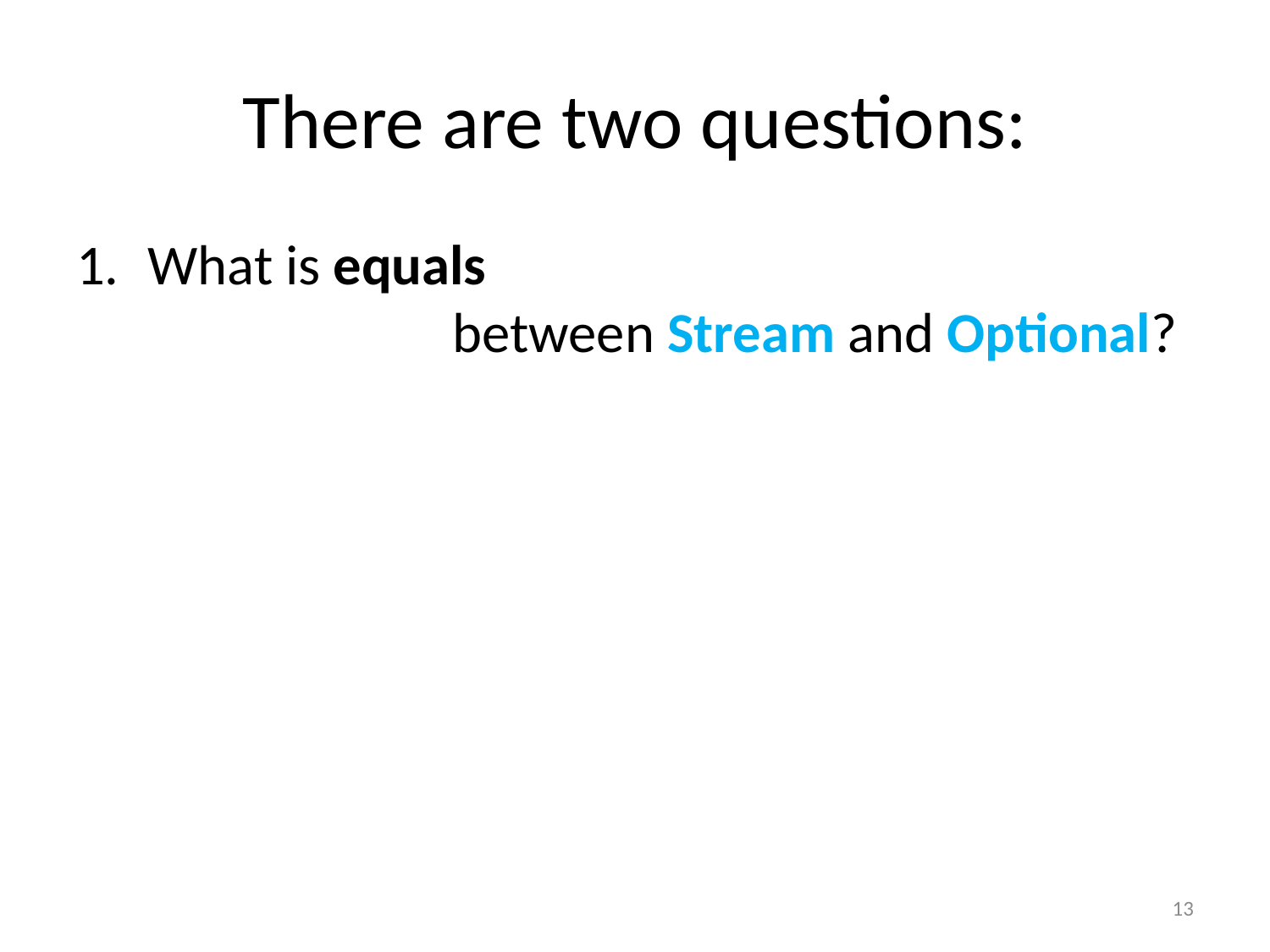

# There are two questions:
What is equals
                        between Stream and Optional?

13